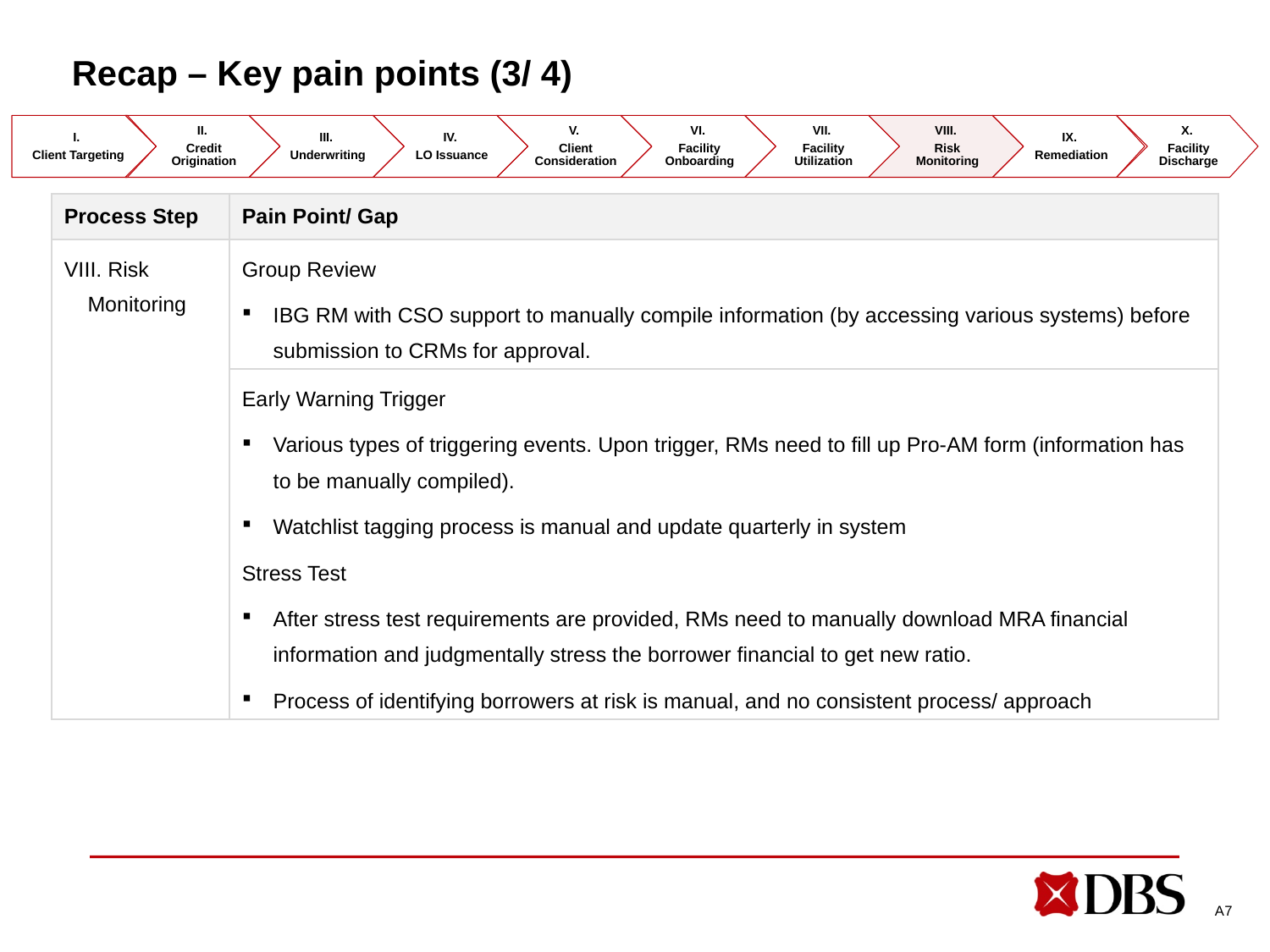

# Recap – Key pain points (3/ 4)
I.
Client Targeting
II.
Credit Origination
III.
Underwriting
IV.
LO Issuance
V.
Client Consideration
VI.
Facility Onboarding
VII.
Facility Utilization
VIII.
Risk Monitoring
IX.
Remediation
X.
Facility Discharge
| Process Step | Pain Point/ Gap |
| --- | --- |
| VIII. Risk Monitoring | Group Review IBG RM with CSO support to manually compile information (by accessing various systems) before submission to CRMs for approval. |
|  | Early Warning Trigger Various types of triggering events. Upon trigger, RMs need to fill up Pro-AM form (information has to be manually compiled). Watchlist tagging process is manual and update quarterly in system Stress Test After stress test requirements are provided, RMs need to manually download MRA financial information and judgmentally stress the borrower financial to get new ratio. Process of identifying borrowers at risk is manual, and no consistent process/ approach |

A7